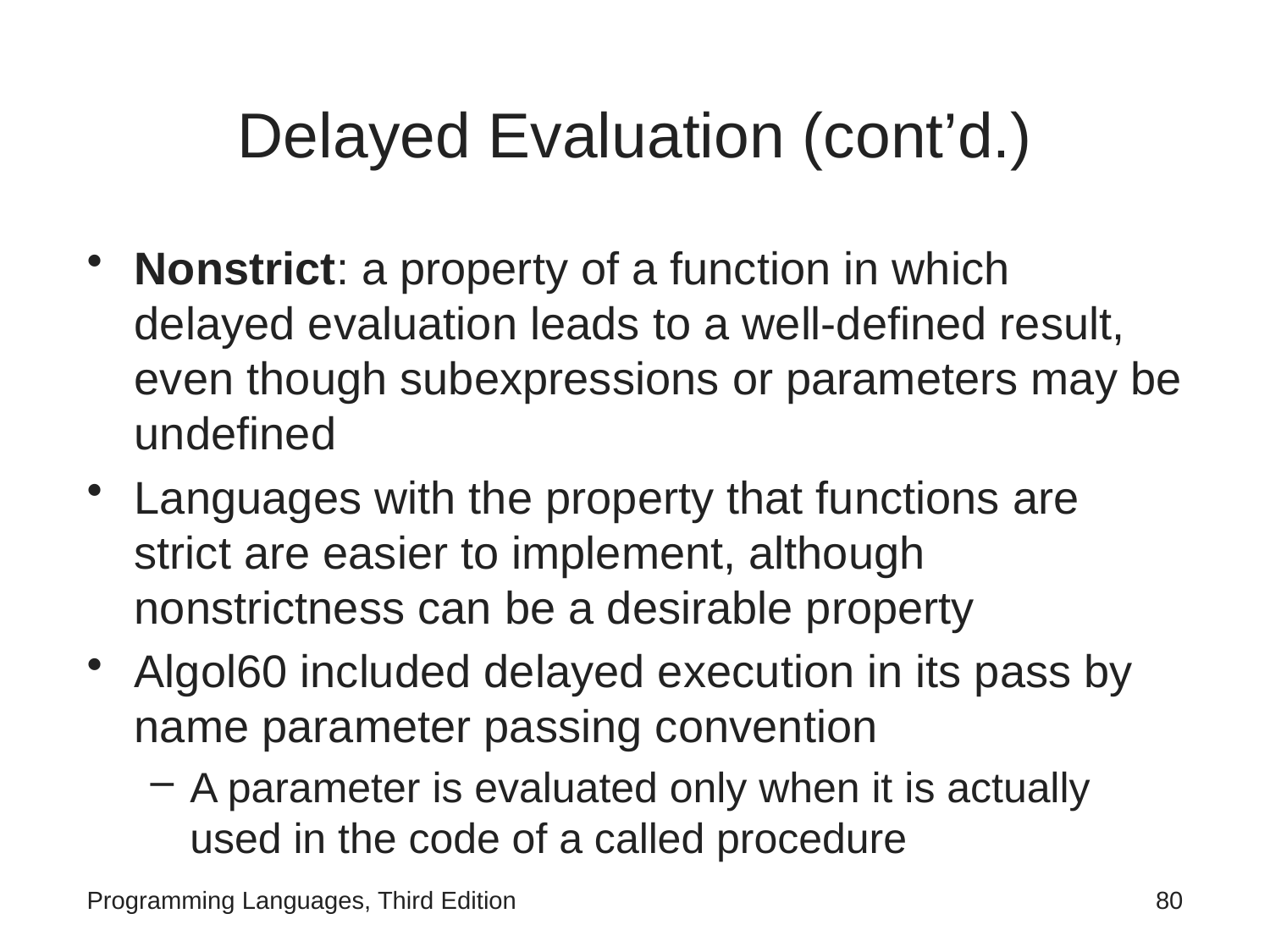

# Delayed Evaluation (cont’d.)
Nonstrict: a property of a function in which delayed evaluation leads to a well-defined result, even though subexpressions or parameters may be undefined
Languages with the property that functions are strict are easier to implement, although nonstrictness can be a desirable property
Algol60 included delayed execution in its pass by name parameter passing convention
A parameter is evaluated only when it is actually used in the code of a called procedure

Programming Languages, Third Edition
80